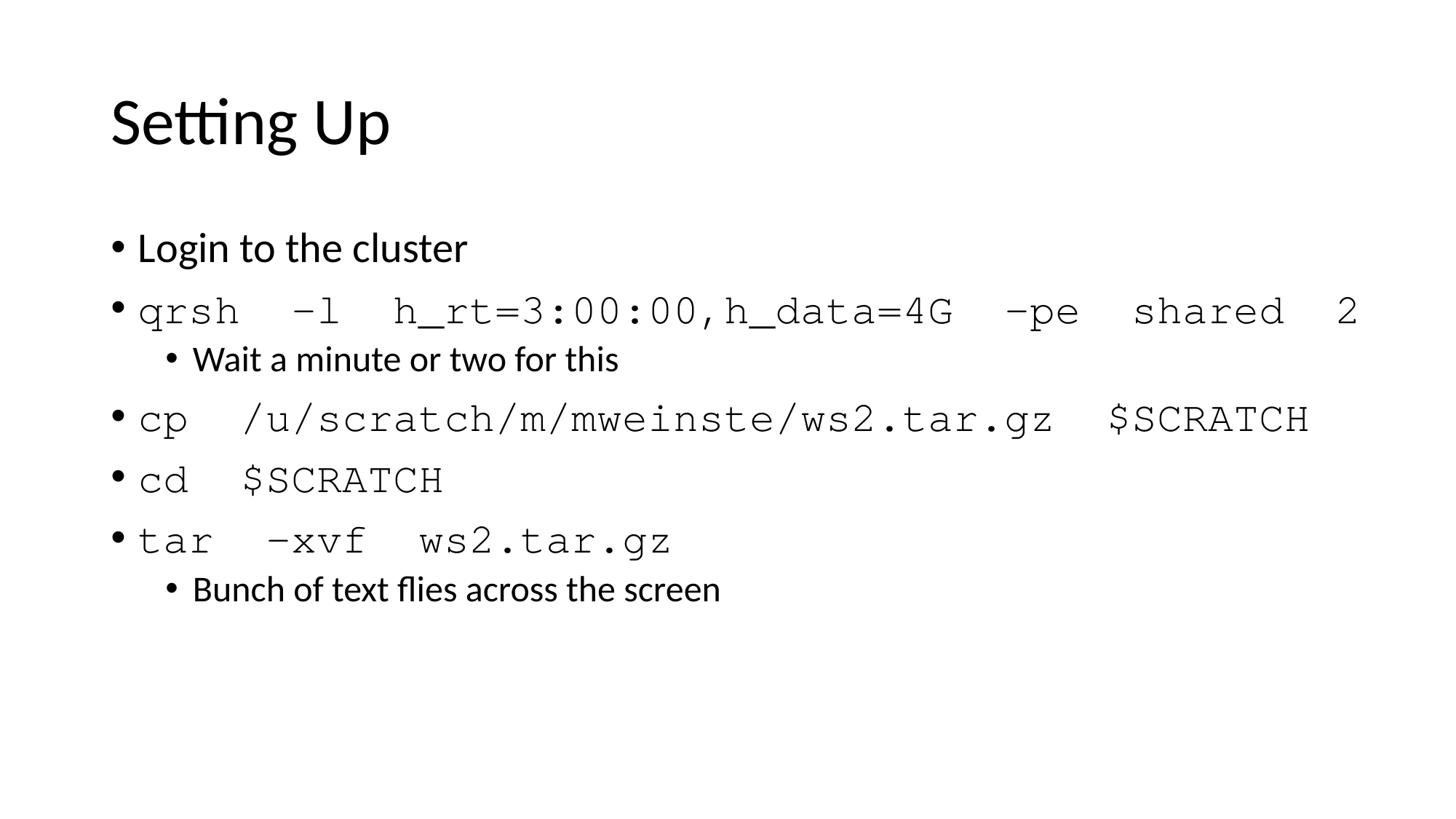

# Setting Up
Login to the cluster
qrsh  -l  h_rt=3:00:00,h_data=4G  -pe  shared  2
Wait a minute or two for this
cp  /u/scratch/m/mweinste/ws2.tar.gz  $SCRATCH
cd  $SCRATCH
tar  –xvf  ws2.tar.gz
Bunch of text flies across the screen